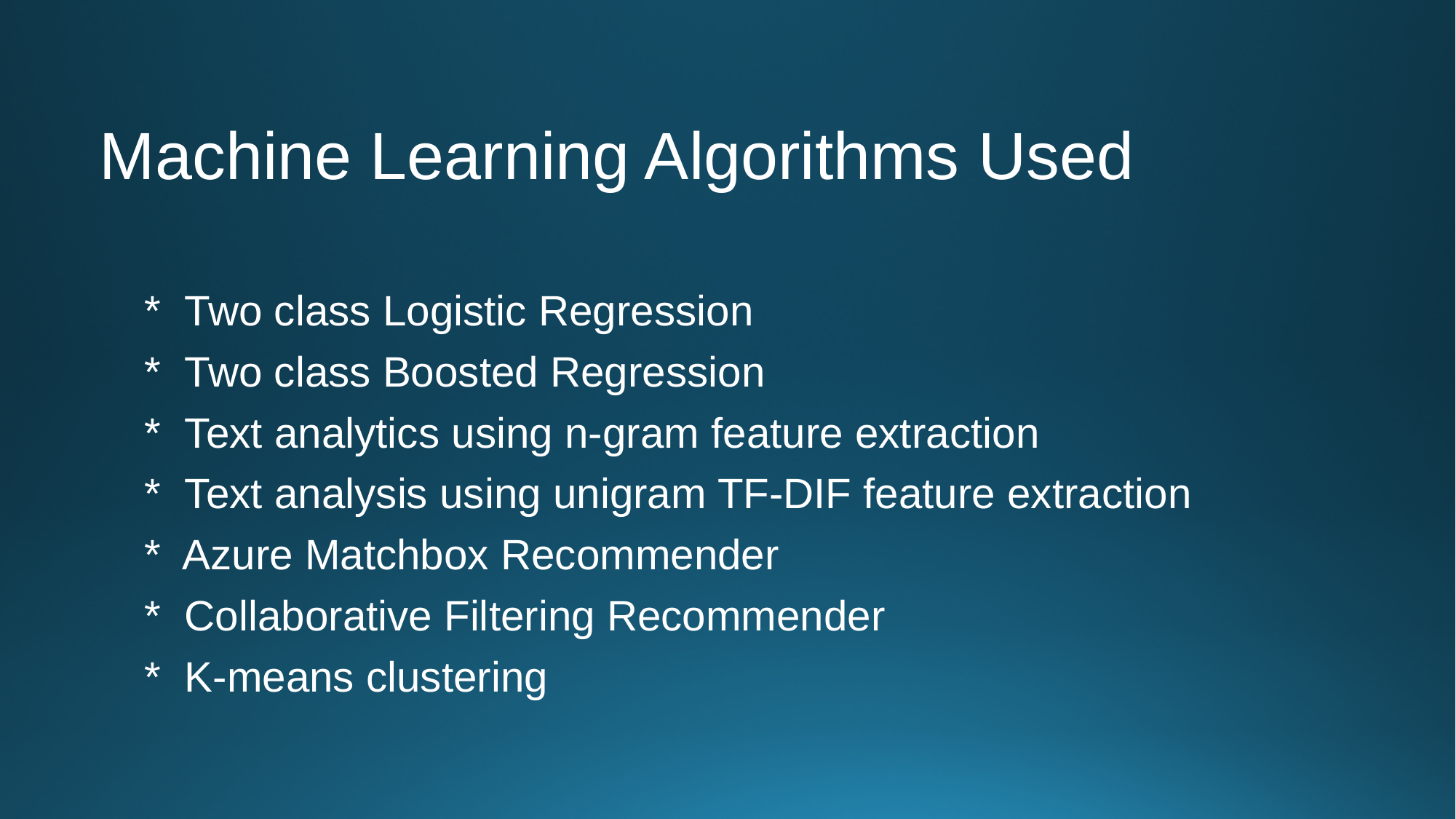

# Machine Learning Algorithms Used

*  Two class Logistic Regression
*  Two class Boosted Regression
*  Text analytics using n-gram feature extraction
*  Text analysis using unigram TF-DIF feature extraction
*  Azure Matchbox Recommender
*  Collaborative Filtering Recommender
*  K-means clustering